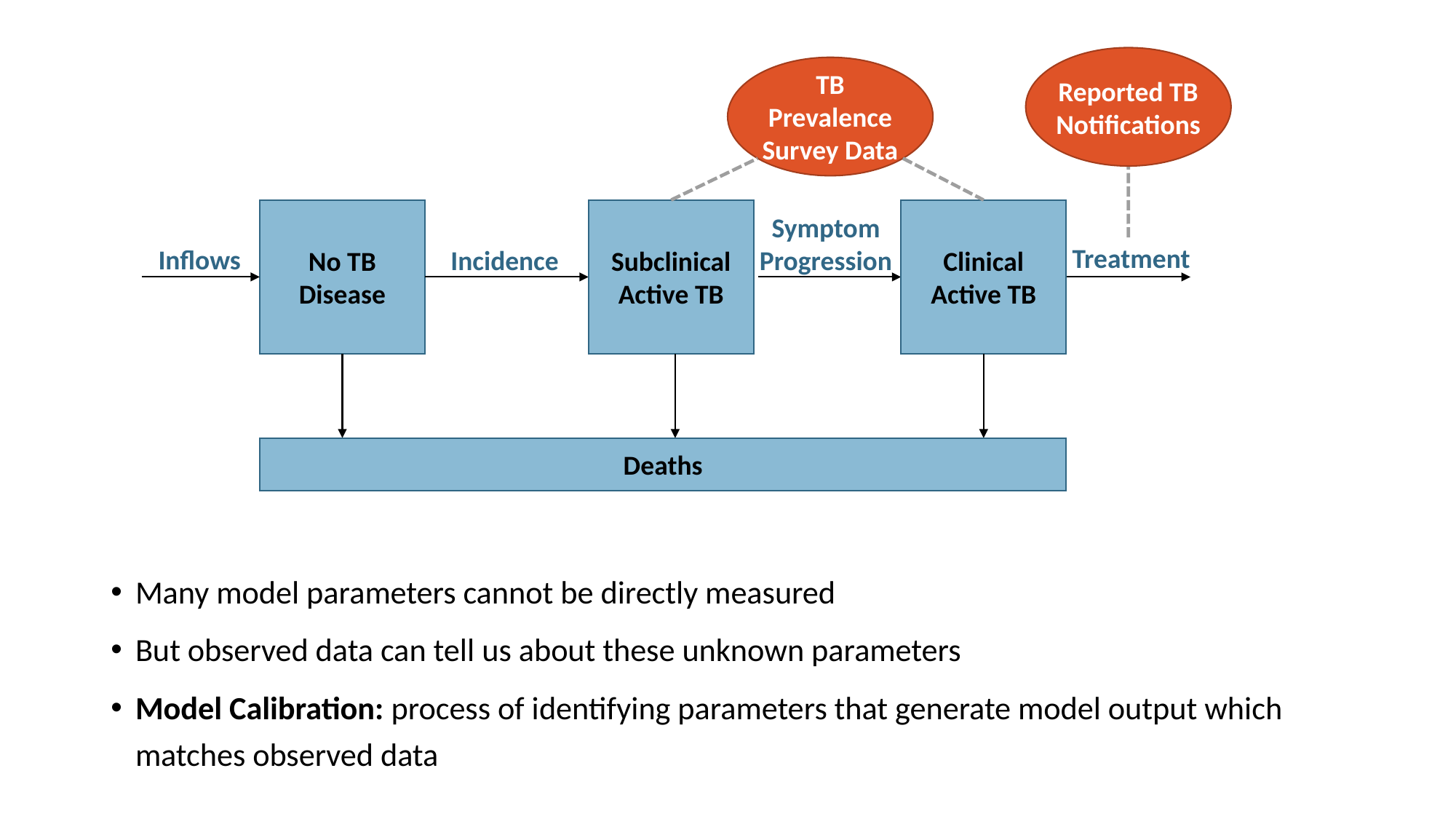

Reported TB Notifications
TB Prevalence Survey Data
Subclinical Active TB
Clinical Active TB
No TB Disease
Symptom Progression
Treatment
Inflows
Incidence
Deaths
Many model parameters cannot be directly measured
But observed data can tell us about these unknown parameters
Model Calibration: process of identifying parameters that generate model output which matches observed data